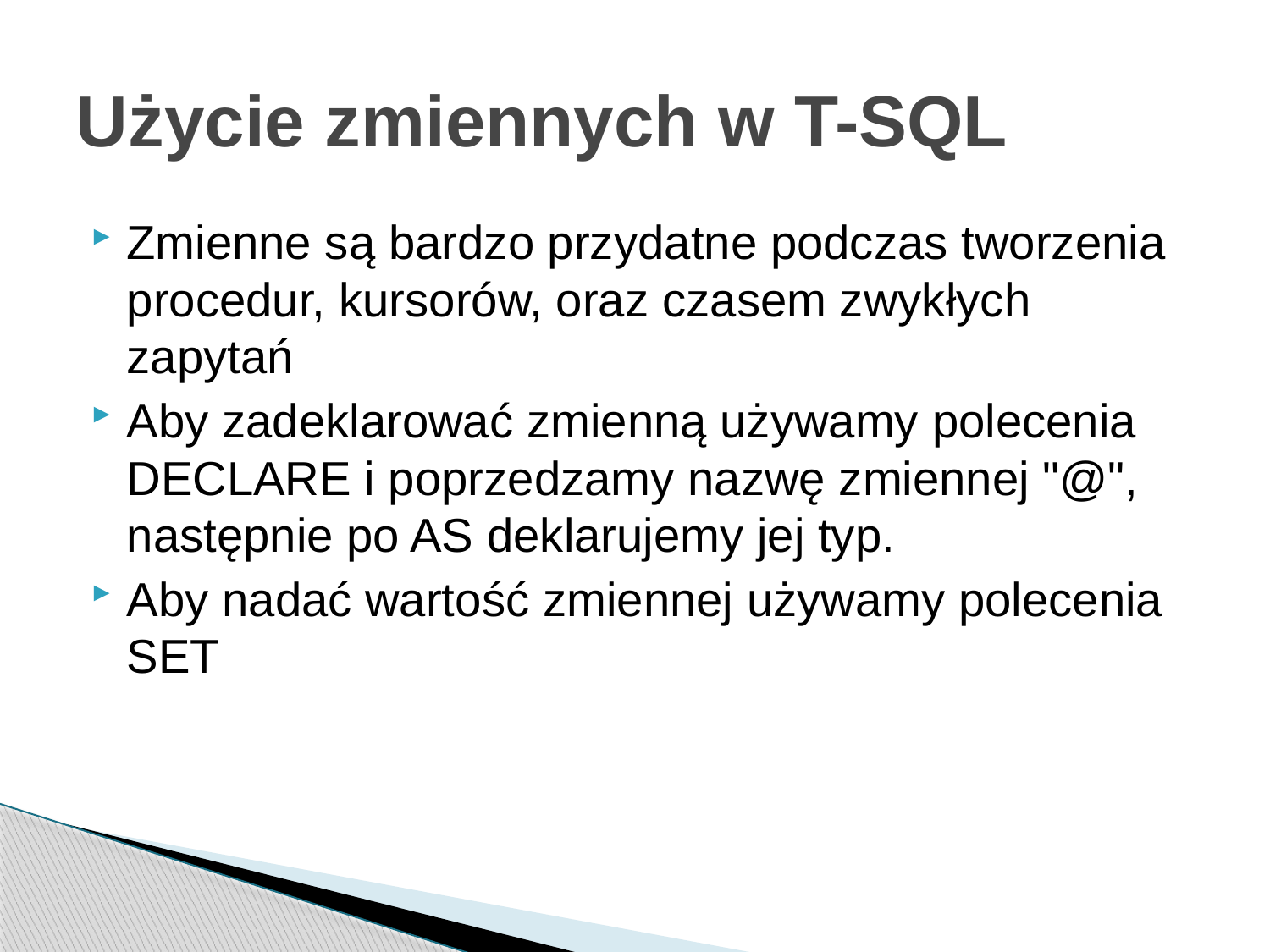

# Użycie zmiennych w T-SQL
Zmienne są bardzo przydatne podczas tworzenia procedur, kursorów, oraz czasem zwykłych zapytań
Aby zadeklarować zmienną używamy polecenia DECLARE i poprzedzamy nazwę zmiennej "@", następnie po AS deklarujemy jej typ.
Aby nadać wartość zmiennej używamy polecenia SET